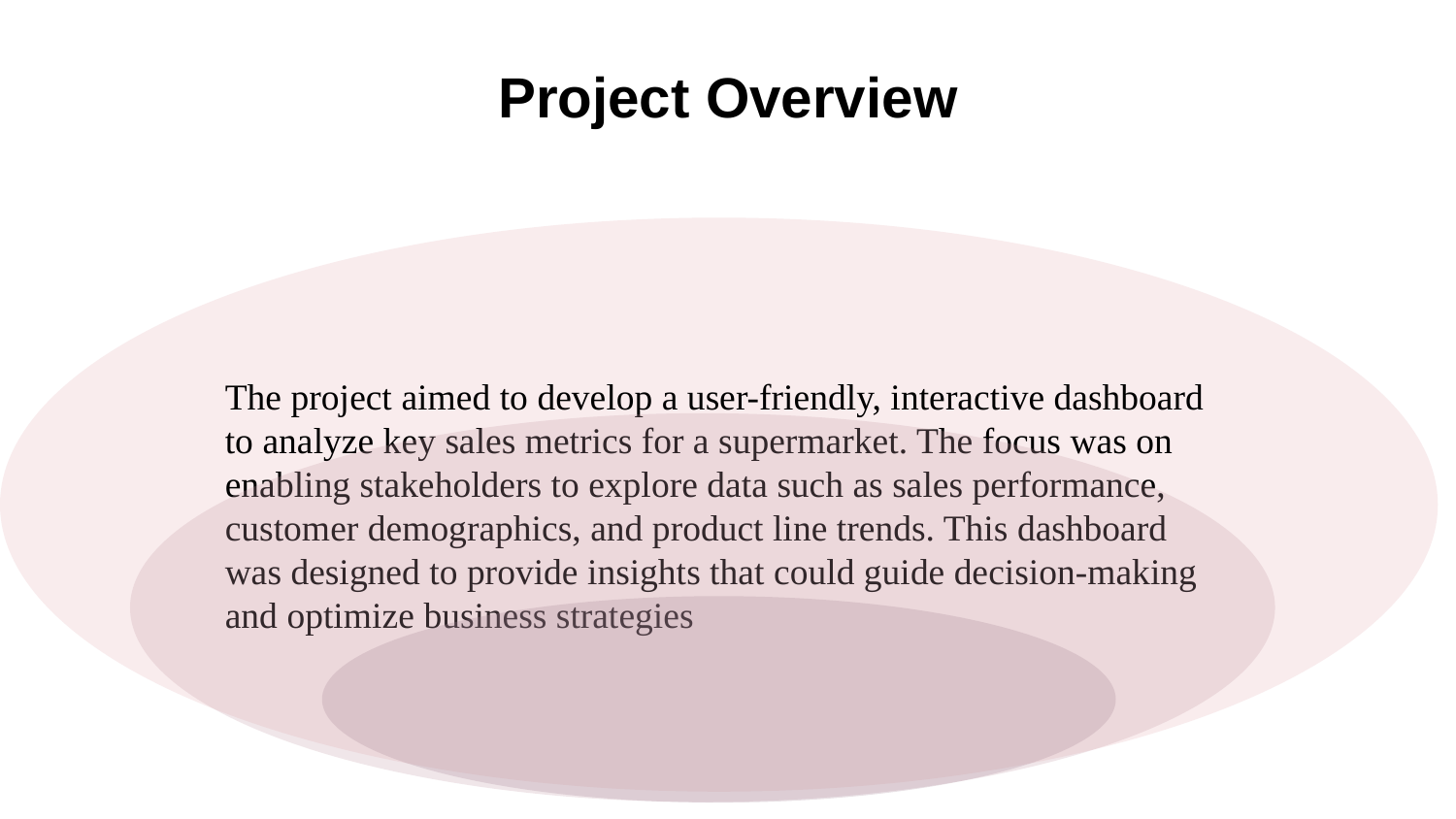

# Project Overview
The project aimed to develop a user-friendly, interactive dashboard to analyze key sales metrics for a supermarket. The focus was on enabling stakeholders to explore data such as sales performance, customer demographics, and product line trends. This dashboard was designed to provide insights that could guide decision-making and optimize business strategies